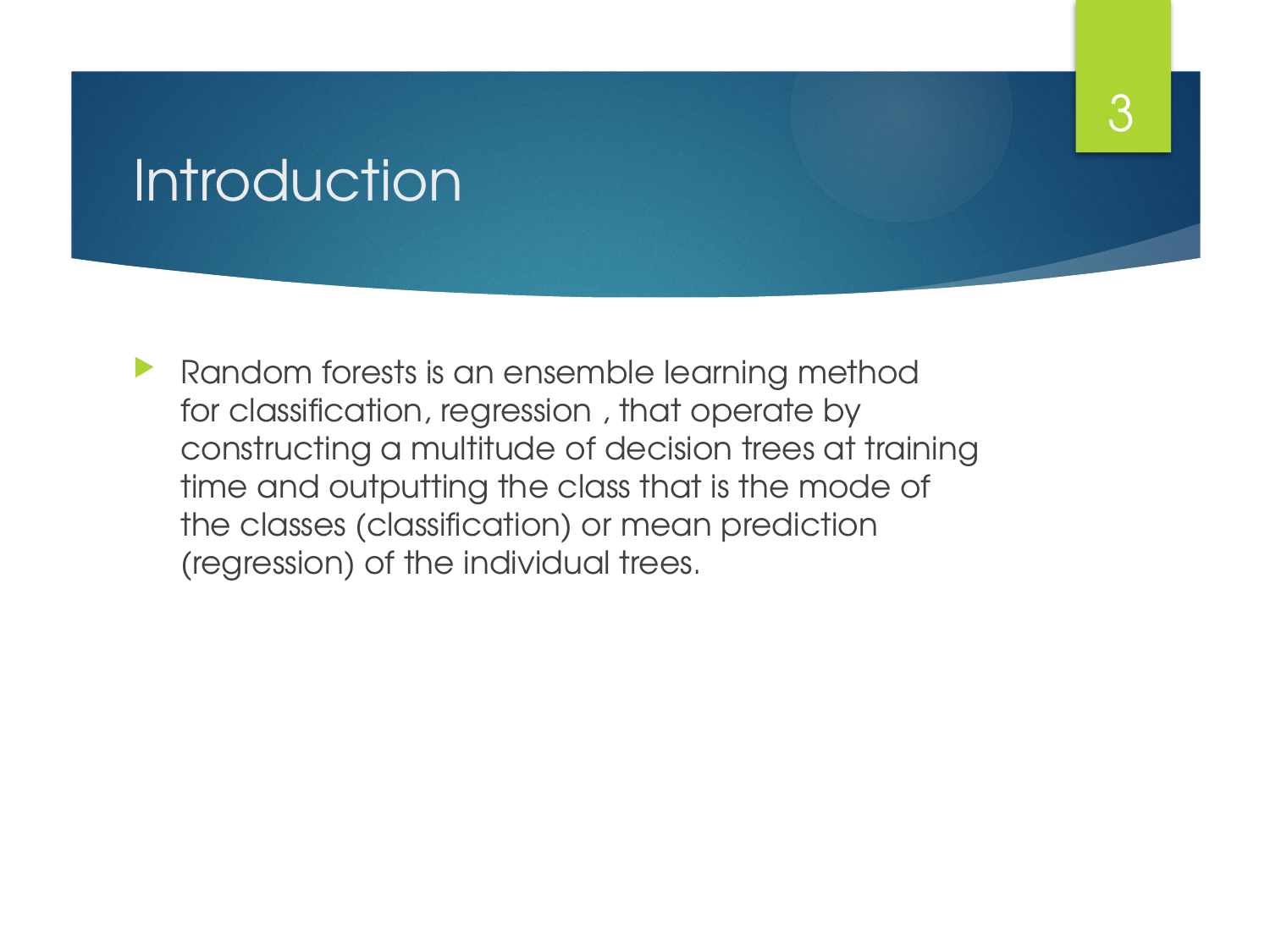

3
# Introduction
Random forests is an ensemble learning method for classification, regression , that operate by constructing a multitude of decision trees at training time and outputting the class that is the mode of the classes (classification) or mean prediction (regression) of the individual trees.